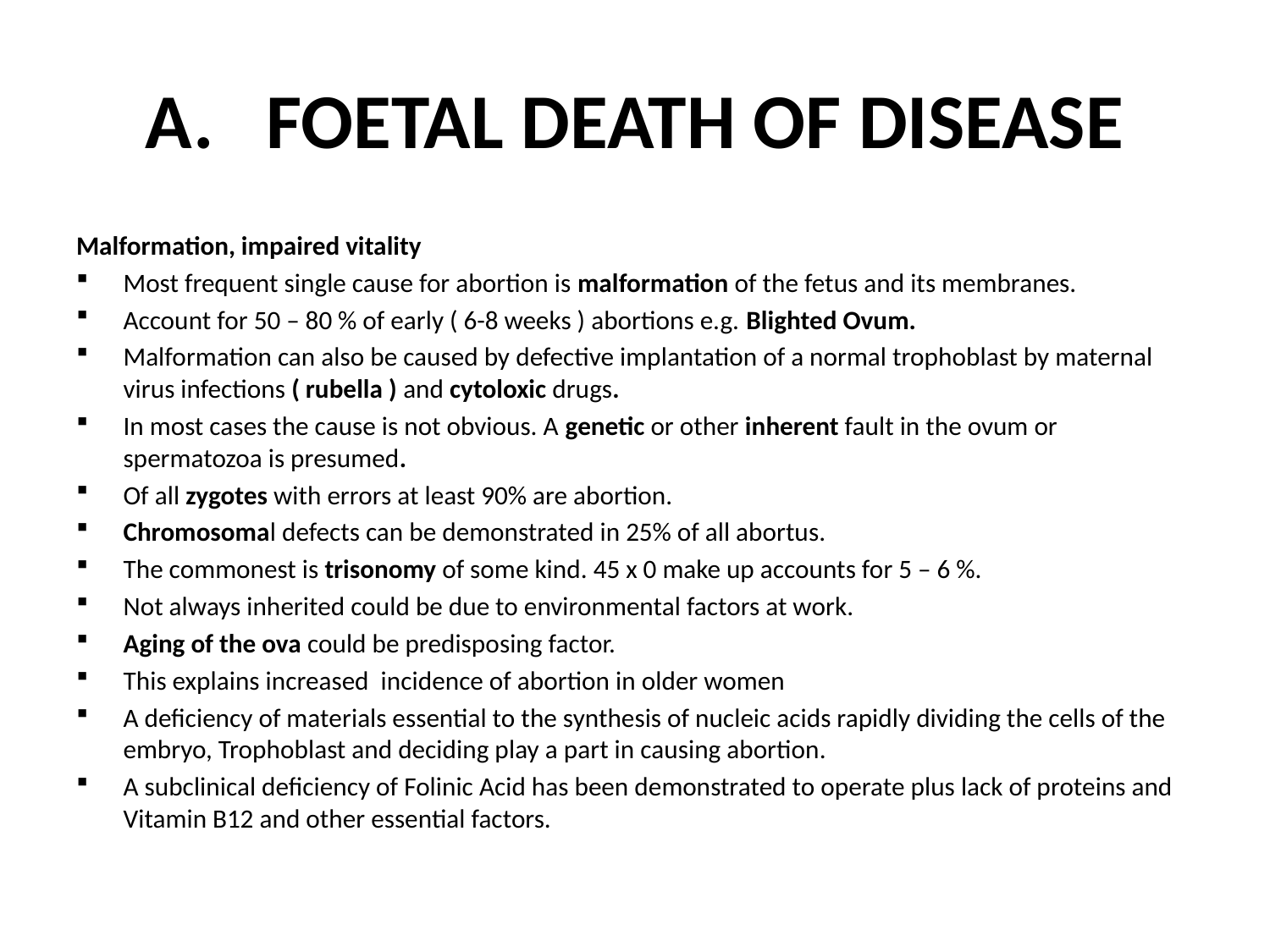

# A.   FOETAL DEATH OF DISEASE
Malformation, impaired vitality
Most frequent single cause for abortion is malformation of the fetus and its membranes.
Account for 50 – 80 % of early ( 6-8 weeks ) abortions e.g. Blighted Ovum.
Malformation can also be caused by defective implantation of a normal trophoblast by maternal virus infections ( rubella ) and cytoloxic drugs.
In most cases the cause is not obvious. A genetic or other inherent fault in the ovum or spermatozoa is presumed.
Of all zygotes with errors at least 90% are abortion.
Chromosomal defects can be demonstrated in 25% of all abortus.
The commonest is trisonomy of some kind. 45 x 0 make up accounts for 5 – 6 %.
Not always inherited could be due to environmental factors at work.
Aging of the ova could be predisposing factor.
This explains increased  incidence of abortion in older women
A deficiency of materials essential to the synthesis of nucleic acids rapidly dividing the cells of the embryo, Trophoblast and deciding play a part in causing abortion.
A subclinical deficiency of Folinic Acid has been demonstrated to operate plus lack of proteins and Vitamin B12 and other essential factors.